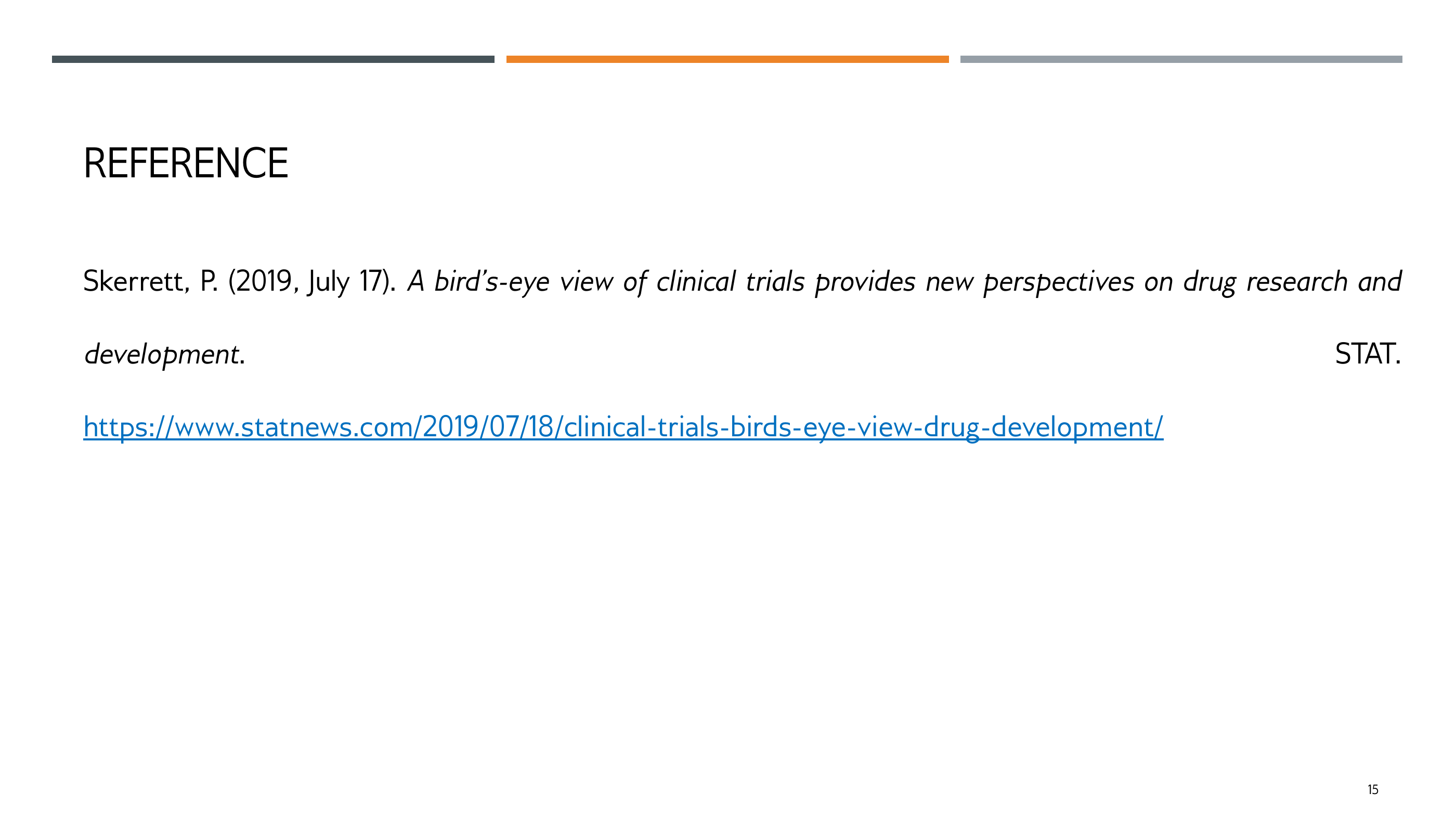

# Reference
Skerrett, P. (2019, July 17). A bird’s-eye view of clinical trials provides new perspectives on drug research and development. STAT. https://www.statnews.com/2019/07/18/clinical-trials-birds-eye-view-drug-development/
15